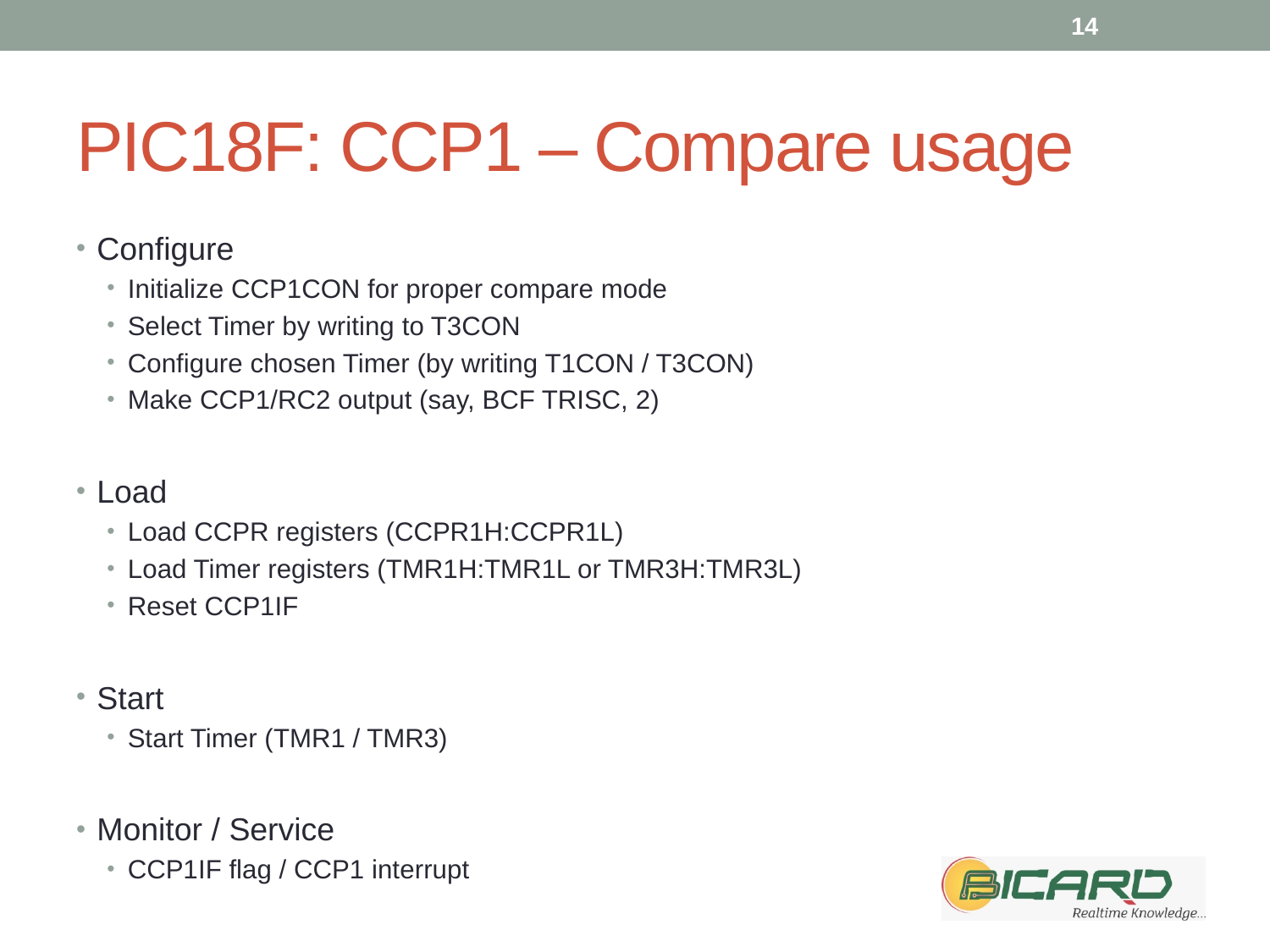

14
# PIC18F: CCP1 – Compare usage
Configure
Initialize CCP1CON for proper compare mode
Select Timer by writing to T3CON
Configure chosen Timer (by writing T1CON / T3CON)
Make CCP1/RC2 output (say, BCF TRISC, 2)

Load
Load CCPR registers (CCPR1H:CCPR1L)
Load Timer registers (TMR1H:TMR1L or TMR3H:TMR3L)
Reset CCP1IF

Start
Start Timer (TMR1 / TMR3)

Monitor / Service
CCP1IF flag / CCP1 interrupt